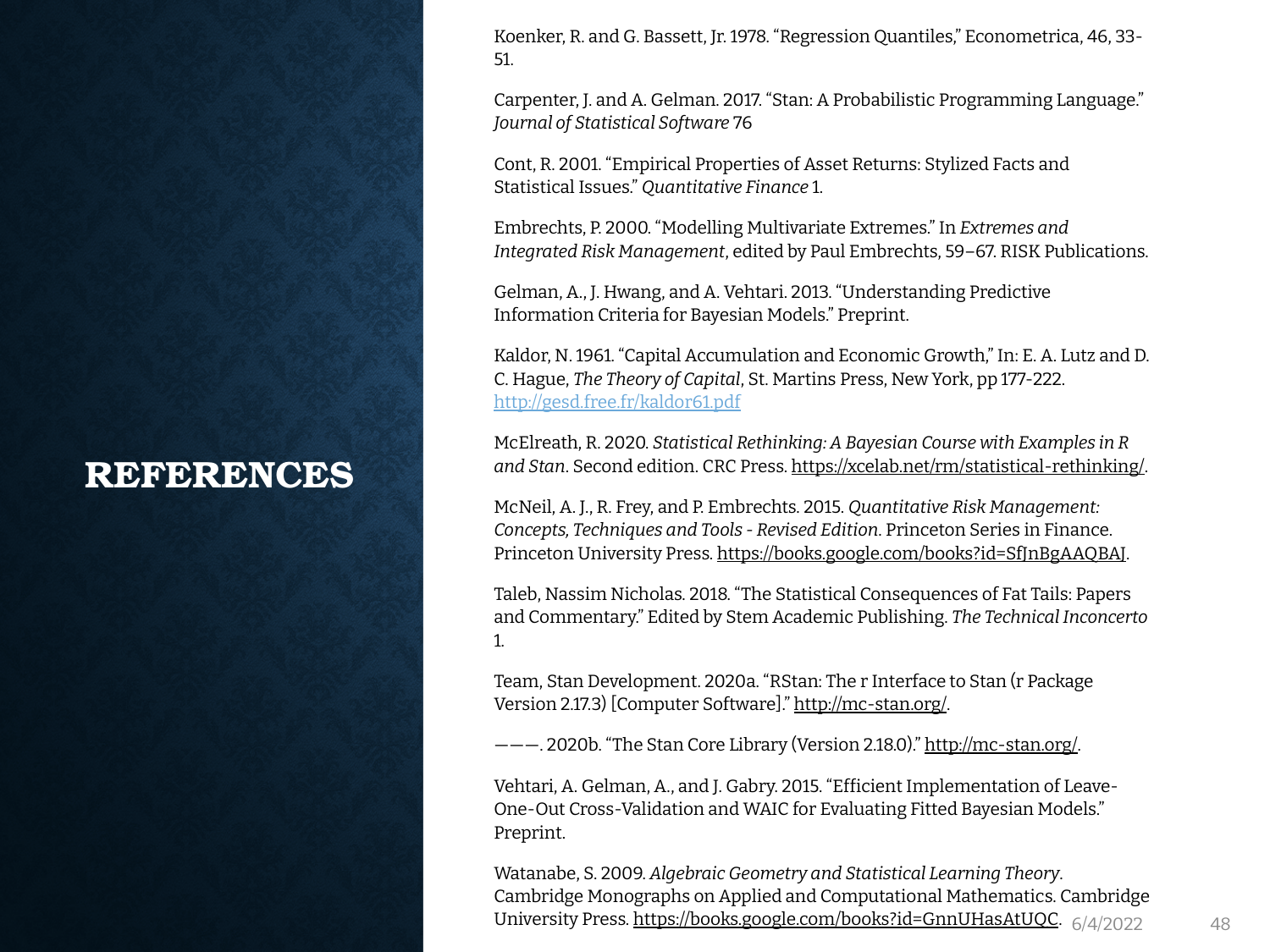

Koenker, R. and G. Bassett, Jr. 1978. “Regression Quantiles,” Econometrica, 46, 33-51.
Carpenter, J. and A. Gelman. 2017. “Stan: A Probabilistic Programming Language.” Journal of Statistical Software 76
Cont, R. 2001. “Empirical Properties of Asset Returns: Stylized Facts and Statistical Issues.” Quantitative Finance 1.
Embrechts, P. 2000. “Modelling Multivariate Extremes.” In Extremes and Integrated Risk Management, edited by Paul Embrechts, 59–67. RISK Publications.
Gelman, A., J. Hwang, and A. Vehtari. 2013. “Understanding Predictive Information Criteria for Bayesian Models.” Preprint.
Kaldor, N. 1961. “Capital Accumulation and Economic Growth,” In: E. A. Lutz and D. C. Hague, The Theory of Capital, St. Martins Press, New York, pp 177-222. http://gesd.free.fr/kaldor61.pdf
McElreath, R. 2020. Statistical Rethinking: A Bayesian Course with Examples in R and Stan. Second edition. CRC Press. https://xcelab.net/rm/statistical-rethinking/.
McNeil, A. J., R. Frey, and P. Embrechts. 2015. Quantitative Risk Management: Concepts, Techniques and Tools - Revised Edition. Princeton Series in Finance. Princeton University Press. https://books.google.com/books?id=SfJnBgAAQBAJ.
Taleb, Nassim Nicholas. 2018. “The Statistical Consequences of Fat Tails: Papers and Commentary.” Edited by Stem Academic Publishing. The Technical Inconcerto 1.
Team, Stan Development. 2020a. “RStan: The r Interface to Stan (r Package Version 2.17.3) [Computer Software].” http://mc-stan.org/.
———. 2020b. “The Stan Core Library (Version 2.18.0).” http://mc-stan.org/.
Vehtari, A. Gelman, A., and J. Gabry. 2015. “Efficient Implementation of Leave-One-Out Cross-Validation and WAIC for Evaluating Fitted Bayesian Models.” Preprint.
Watanabe, S. 2009. Algebraic Geometry and Statistical Learning Theory. Cambridge Monographs on Applied and Computational Mathematics. Cambridge University Press. https://books.google.com/books?id=GnnUHasAtUQC.
# References
6/4/2022
48